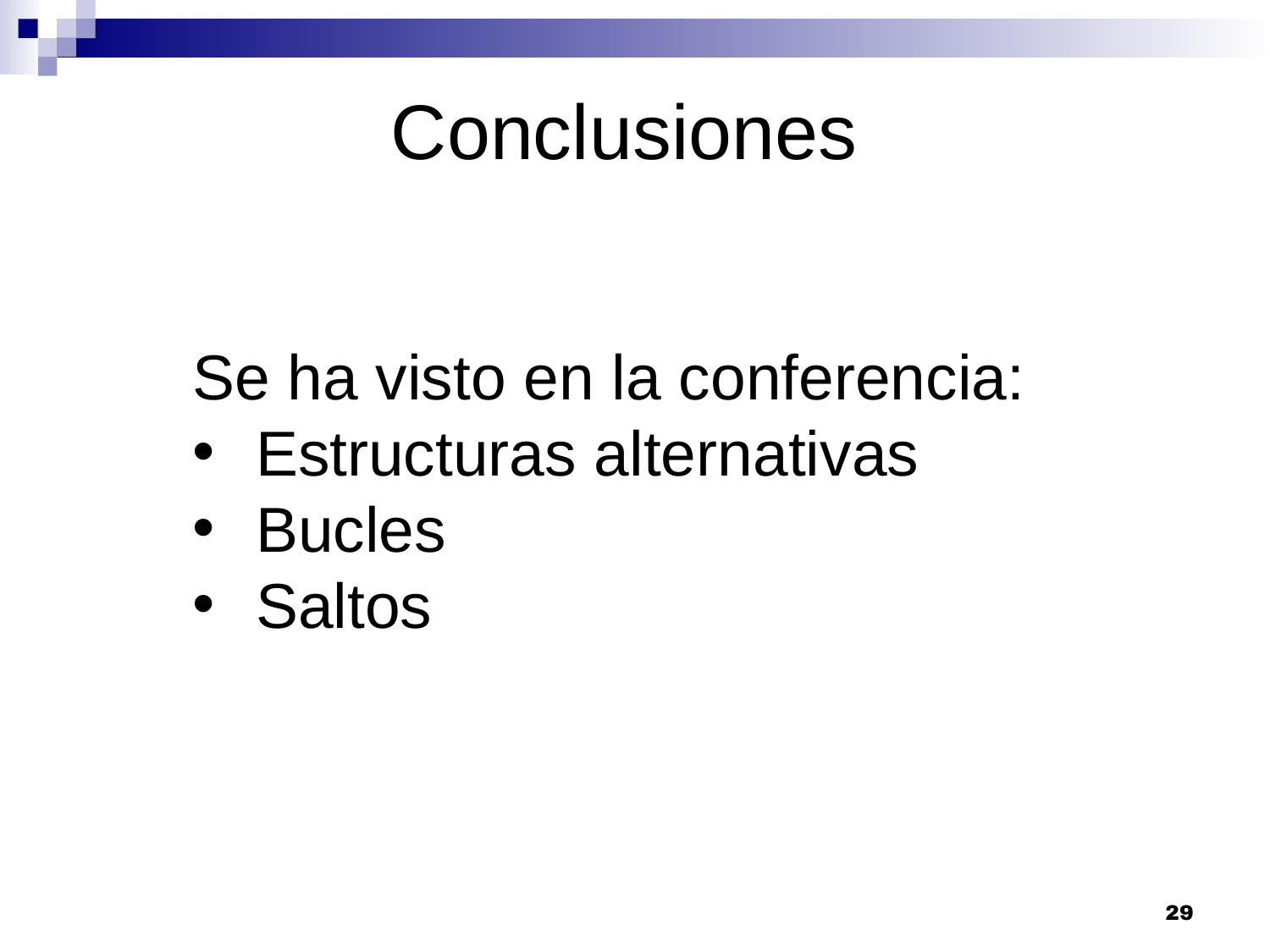

# Conclusiones
Se ha visto en la conferencia:
Estructuras alternativas
Bucles
Saltos

29